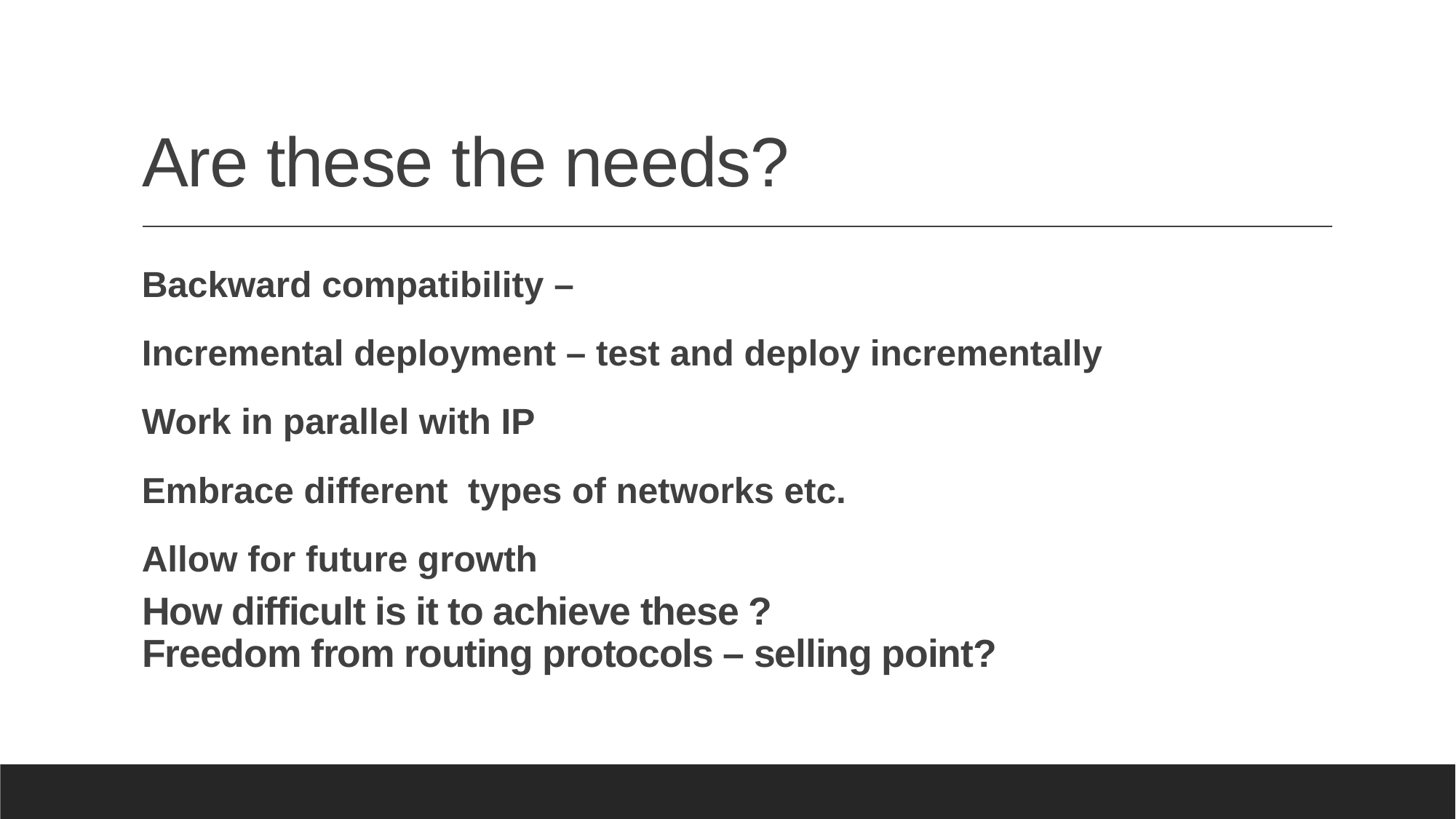

# Are these the needs?
Backward compatibility –
Incremental deployment – test and deploy incrementally
Work in parallel with IP
Embrace different  types of networks etc.
Allow for future growth

How difficult is it to achieve these ?
Freedom from routing protocols – selling point?